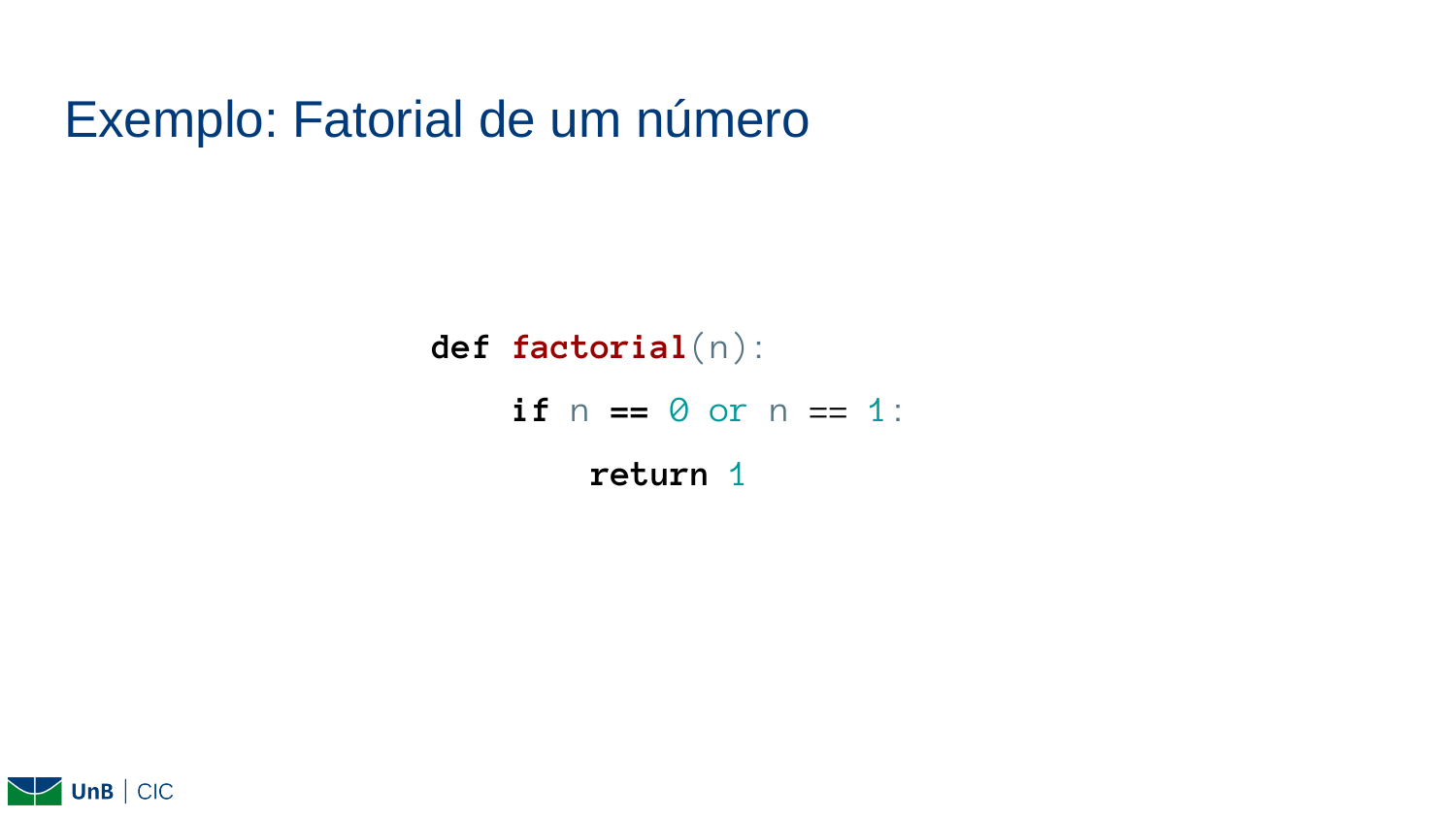

# Exemplo: Fatorial de um número

def factorial(n):
    if n == 0 or n == 1:
        return 1